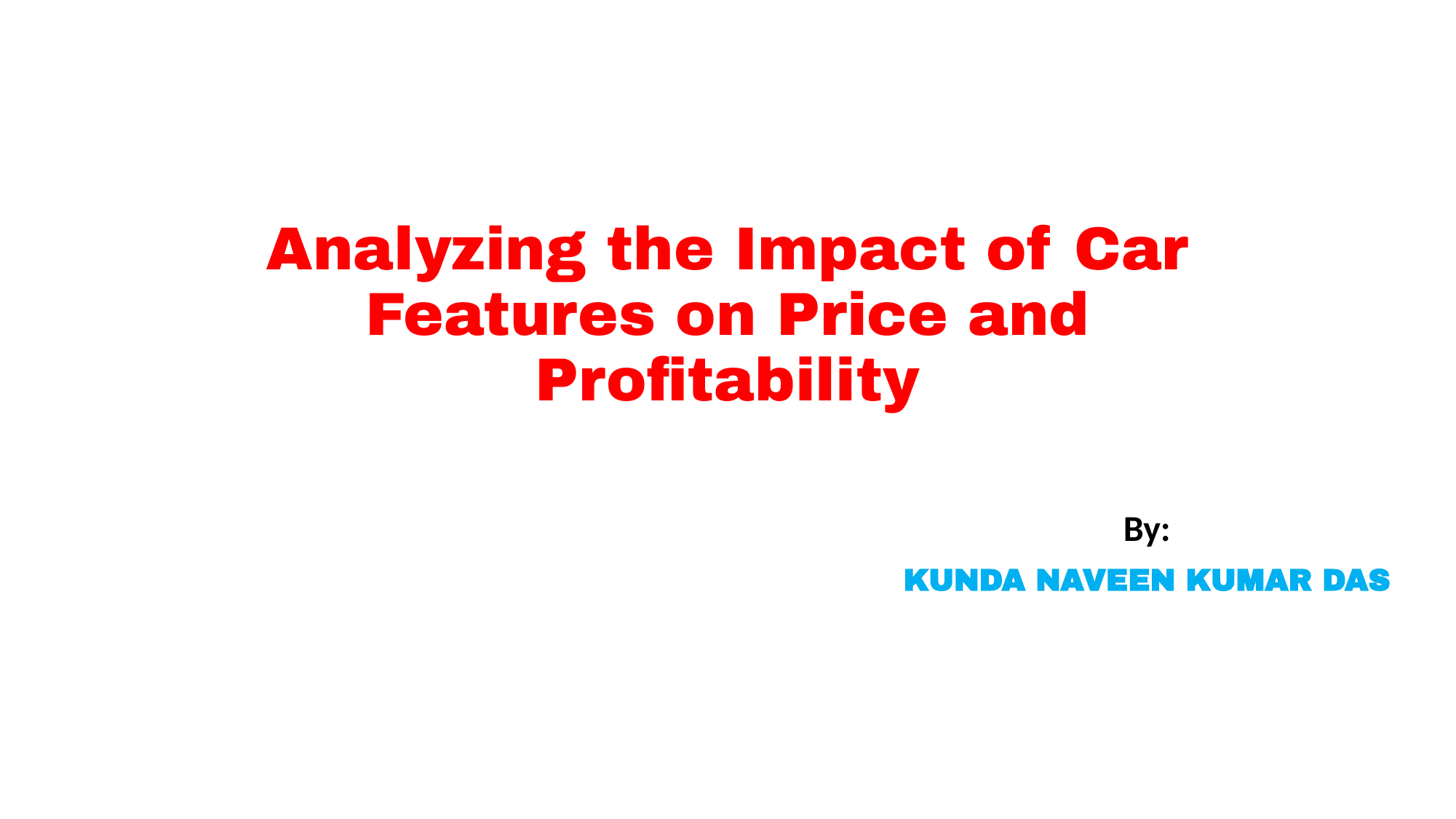

# Analyzing the Impact of Car Features on Price and Profitability
By:
KUNDA NAVEEN KUMAR DAS